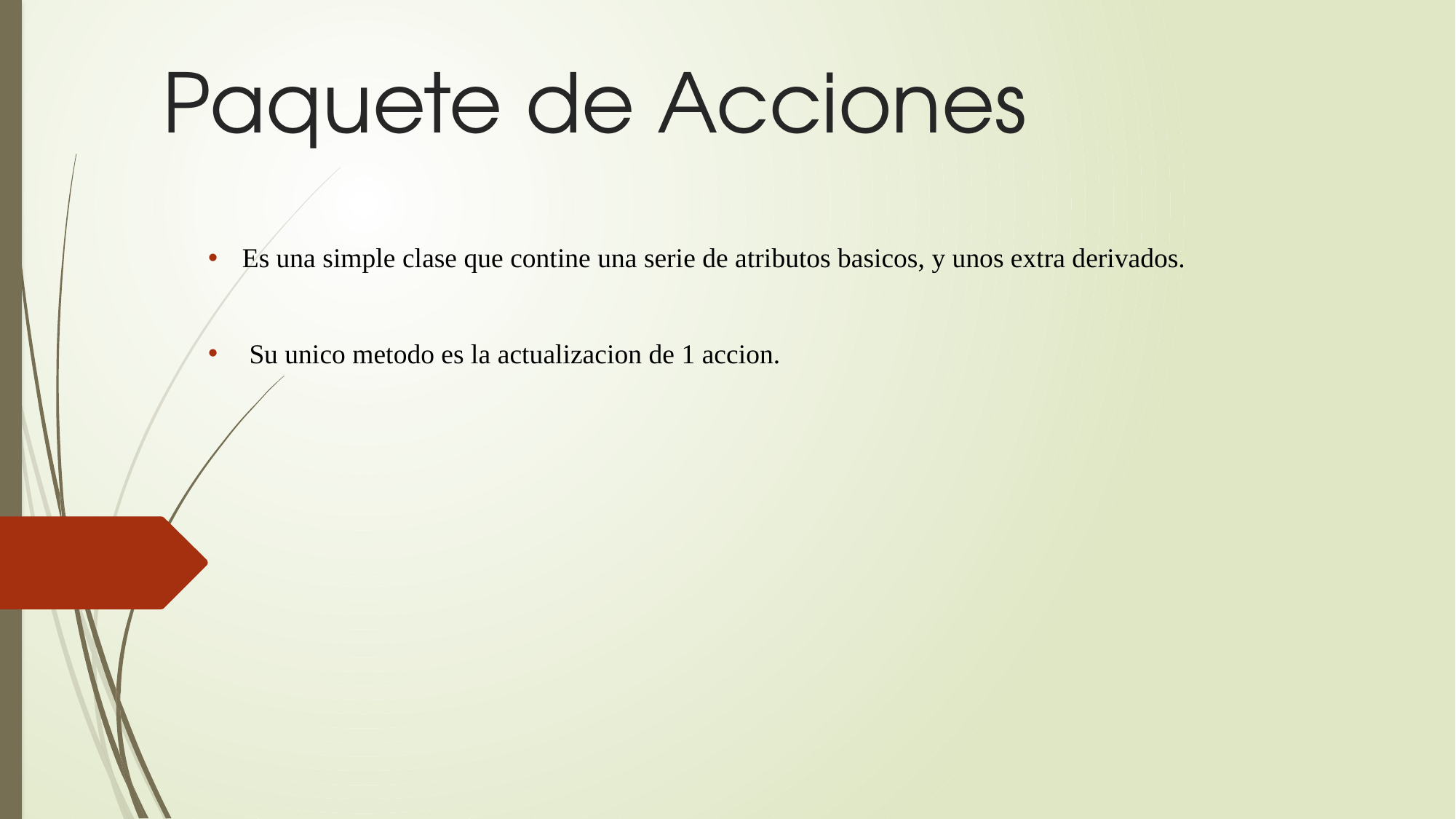

# Paquete de Acciones
Es una simple clase que contine una serie de atributos basicos, y unos extra derivados.

 Su unico metodo es la actualizacion de 1 accion.